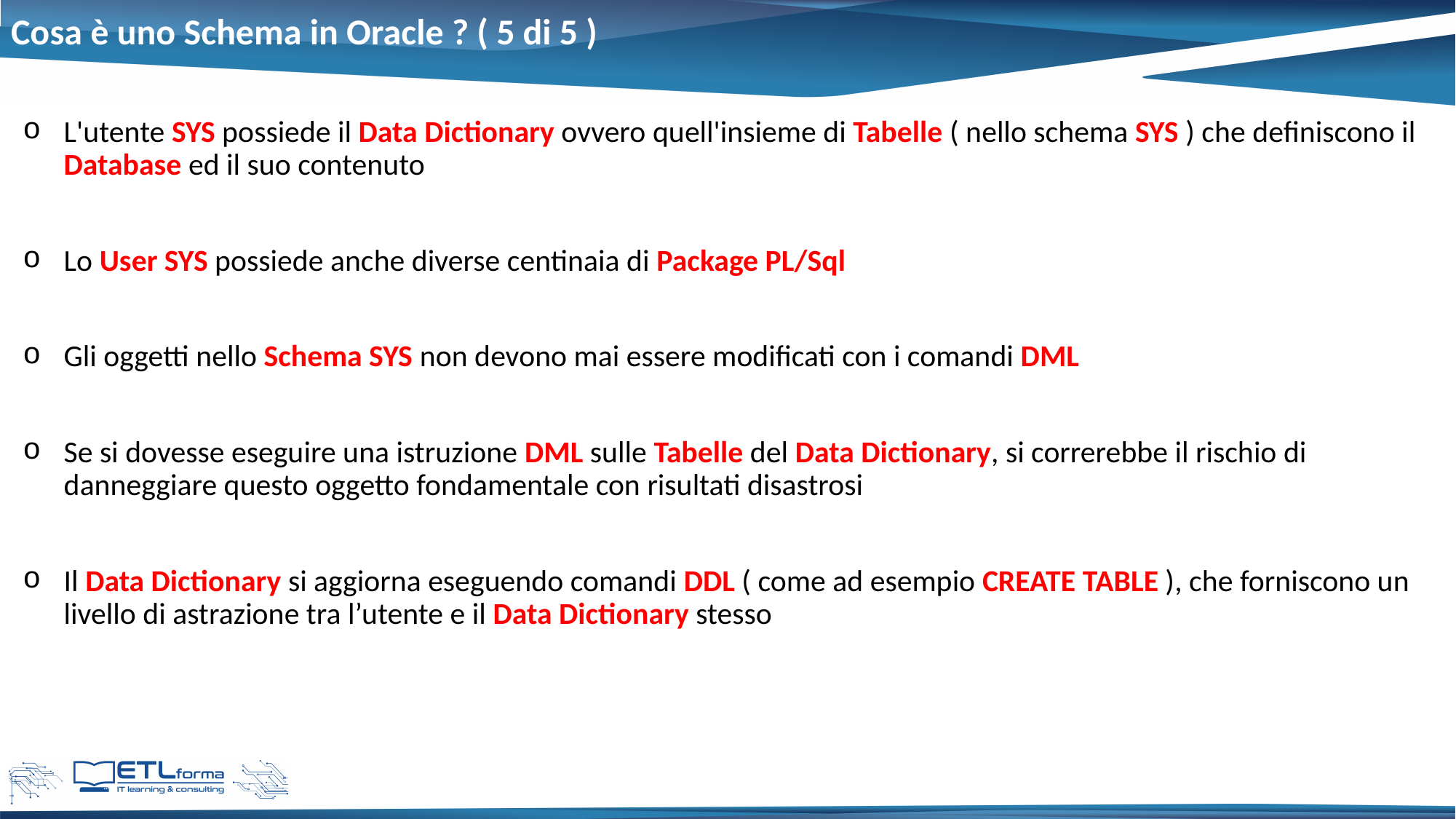

# Cosa è uno Schema in Oracle ? ( 5 di 5 )
L'utente SYS possiede il Data Dictionary ovvero quell'insieme di Tabelle ( nello schema SYS ) che definiscono il Database ed il suo contenuto

Lo User SYS possiede anche diverse centinaia di Package PL/Sql

Gli oggetti nello Schema SYS non devono mai essere modificati con i comandi DML

Se si dovesse eseguire una istruzione DML sulle Tabelle del Data Dictionary, si correrebbe il rischio di danneggiare questo oggetto fondamentale con risultati disastrosi

Il Data Dictionary si aggiorna eseguendo comandi DDL ( come ad esempio CREATE TABLE ), che forniscono un livello di astrazione tra l’utente e il Data Dictionary stesso